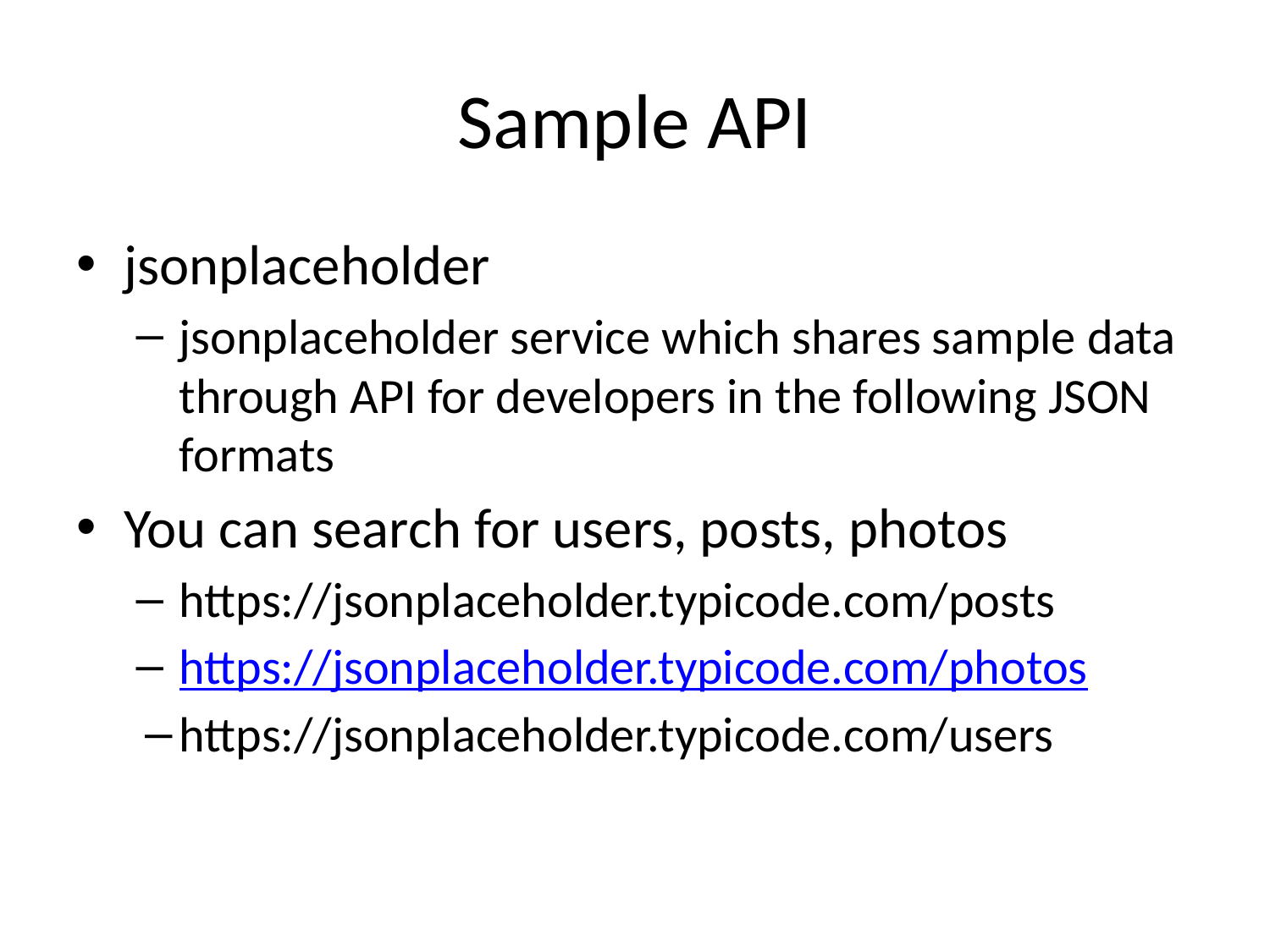

# Sample API
jsonplaceholder
jsonplaceholder service which shares sample data through API for developers in the following JSON formats
You can search for users, posts, photos
https://jsonplaceholder.typicode.com/posts
https://jsonplaceholder.typicode.com/photos
https://jsonplaceholder.typicode.com/users